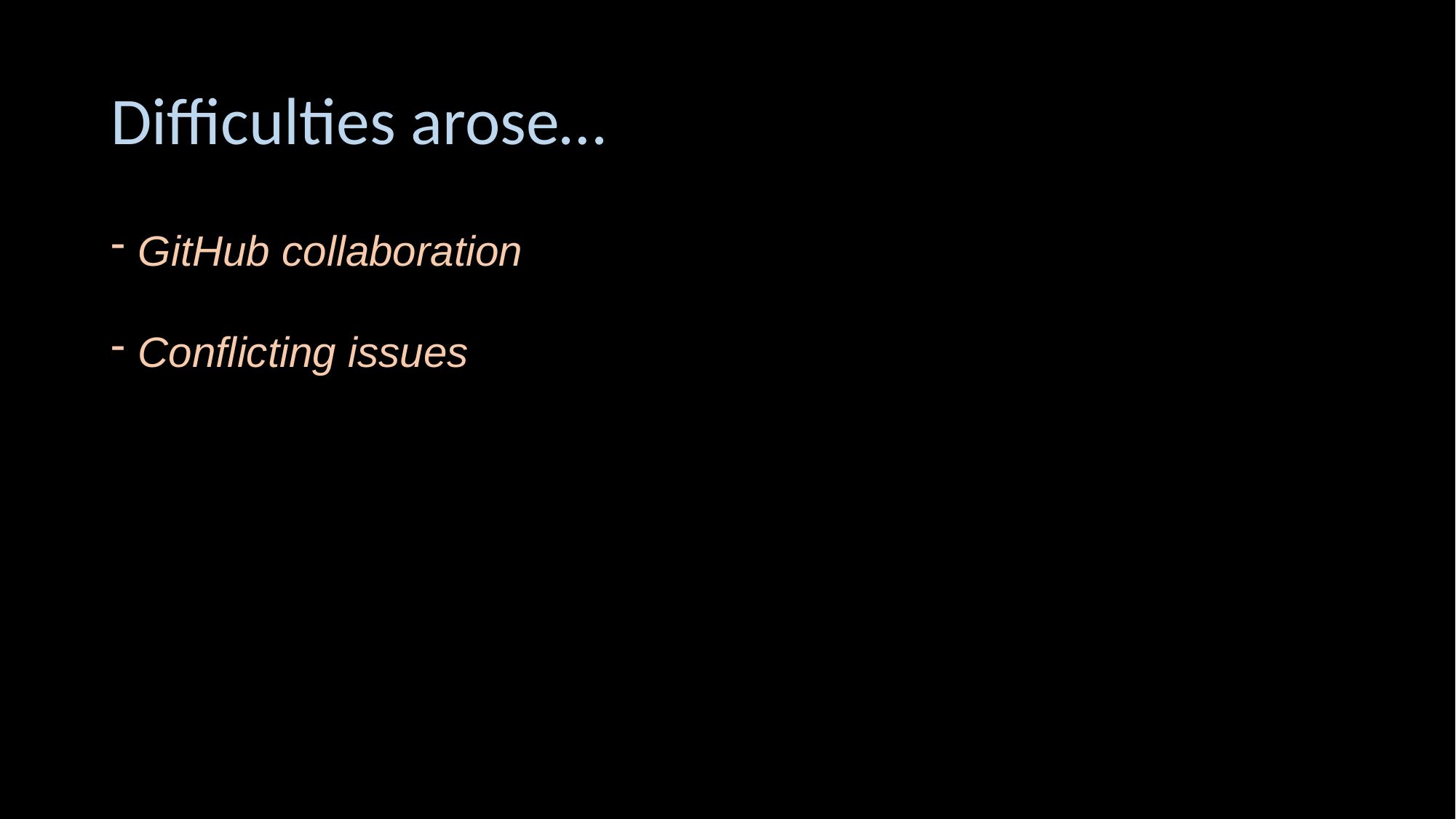

# Difficulties arose…
GitHub collaboration

Conflicting issues